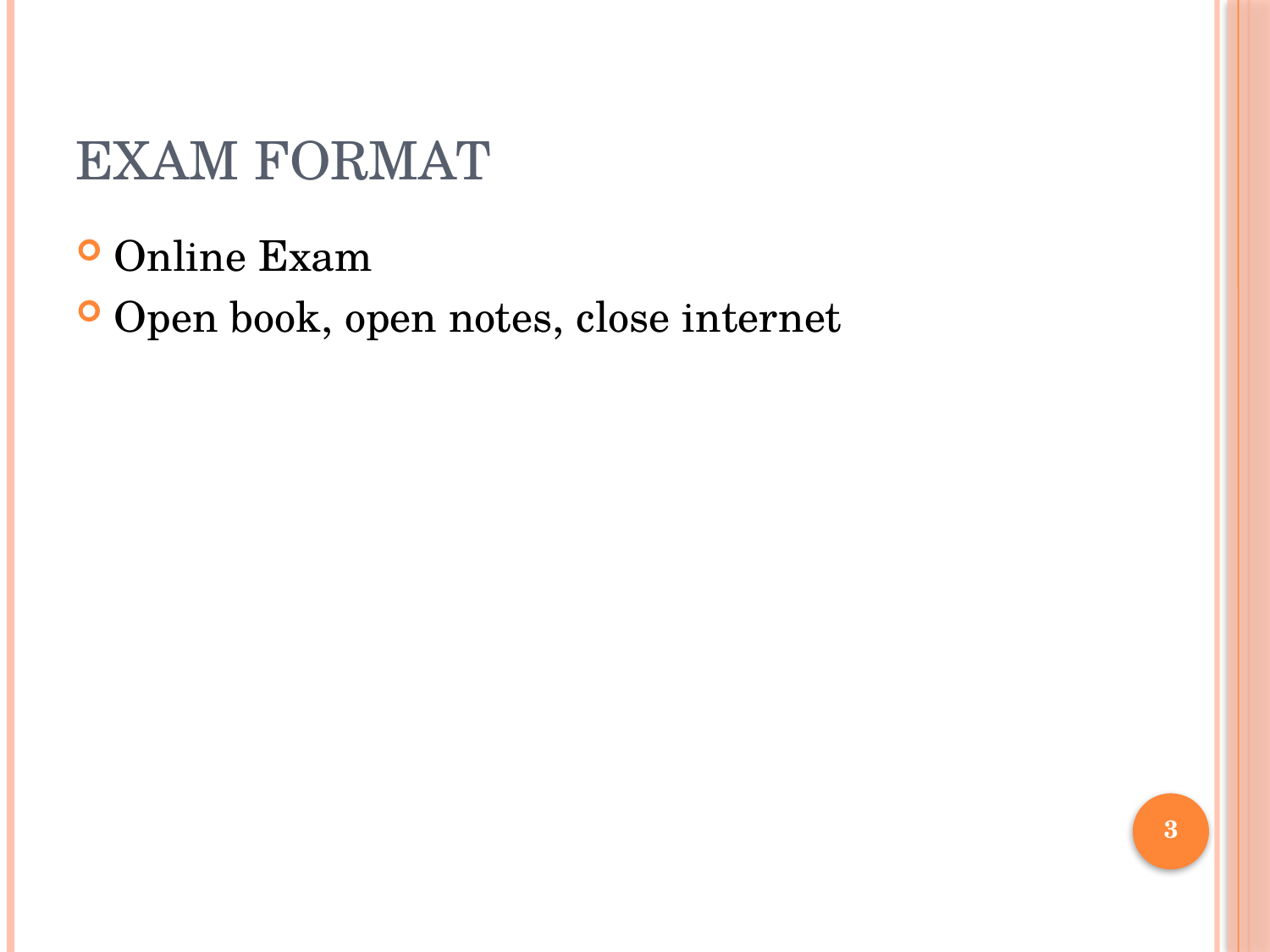

# Exam Format
Online Exam
Open book, open notes, close internet
3